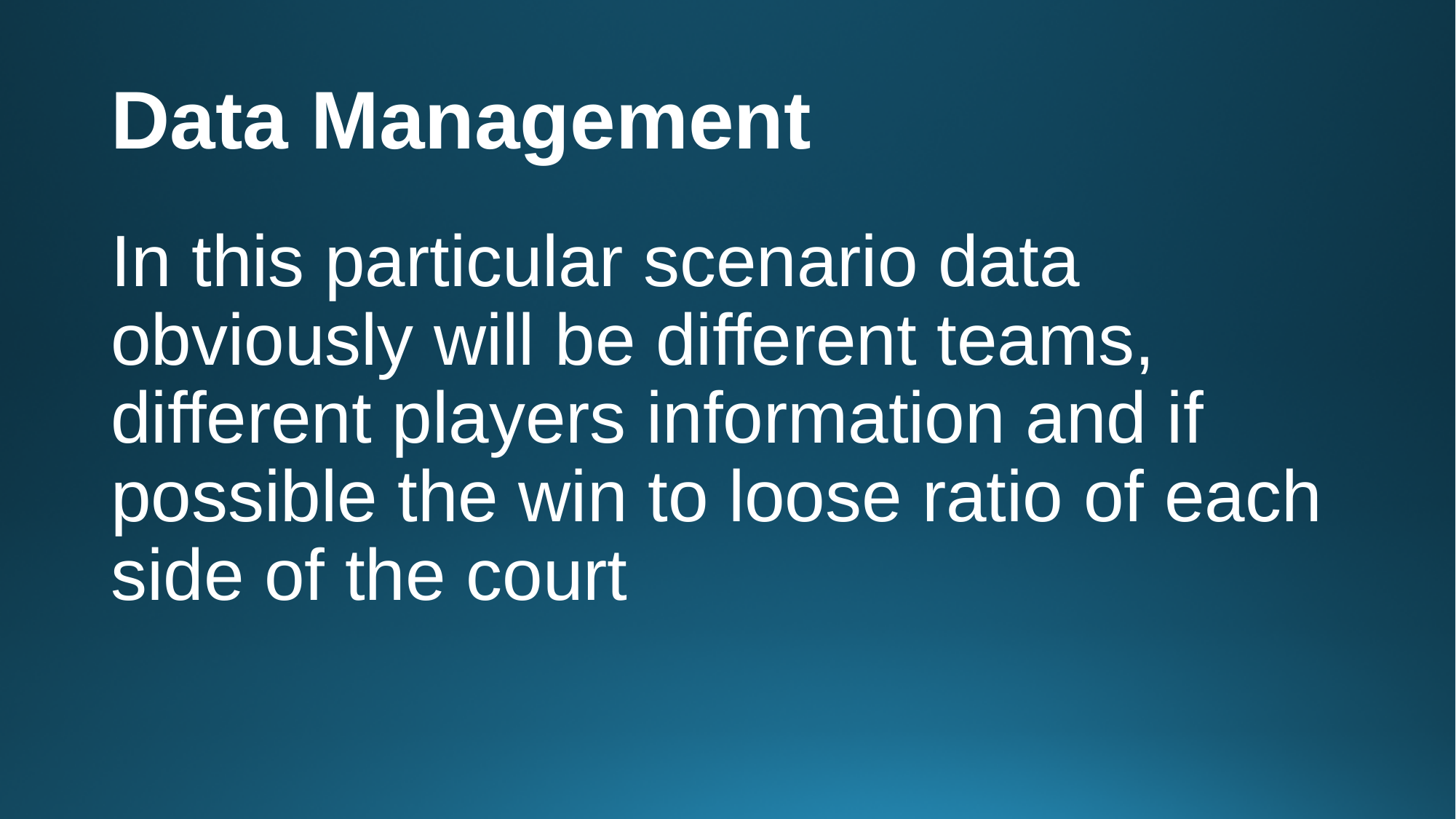

# Data Management
In this particular scenario data obviously will be different teams, different players information and if possible the win to loose ratio of each side of the court